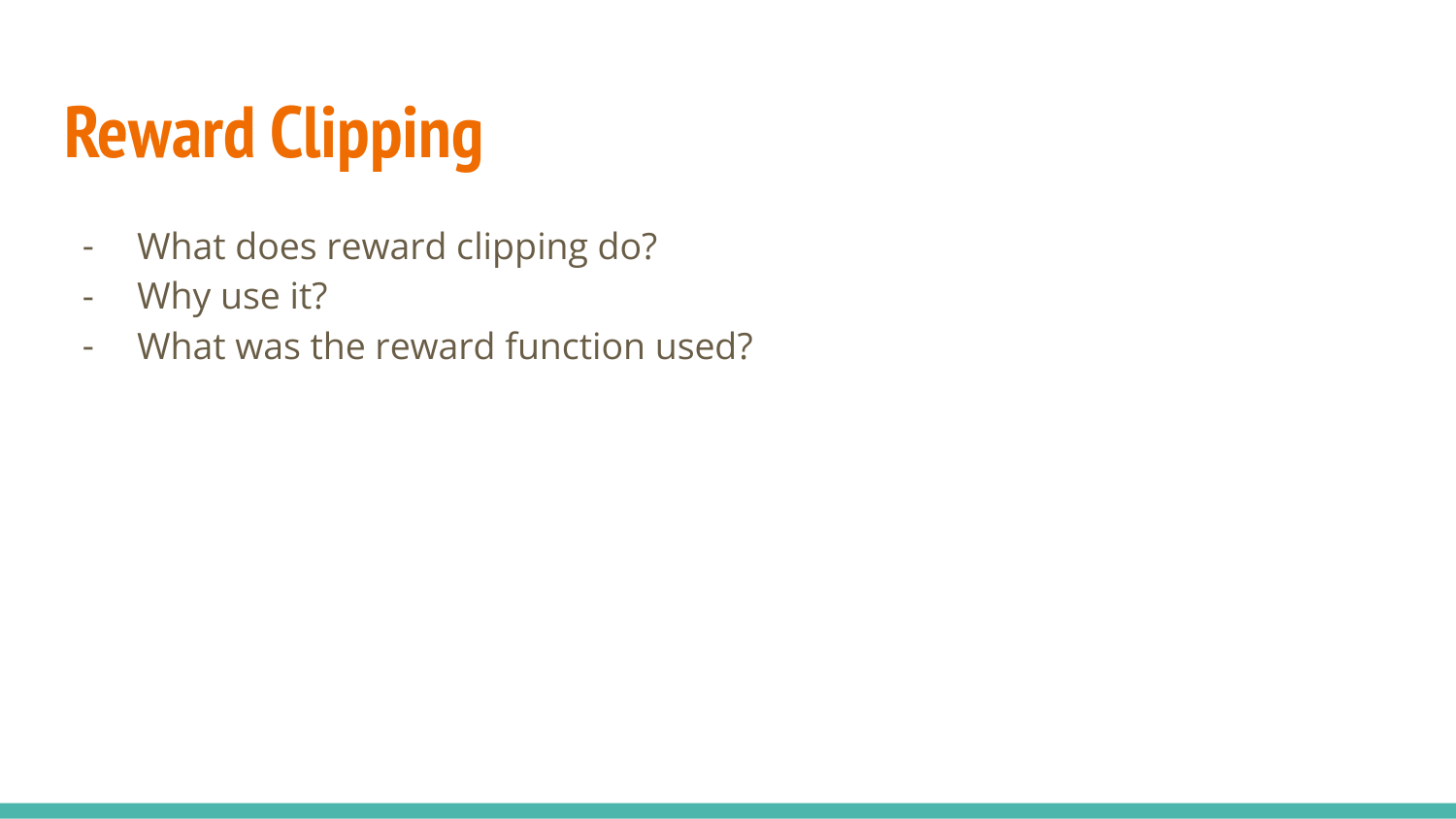

# Reward Clipping
What does reward clipping do?
Why use it?
What was the reward function used?